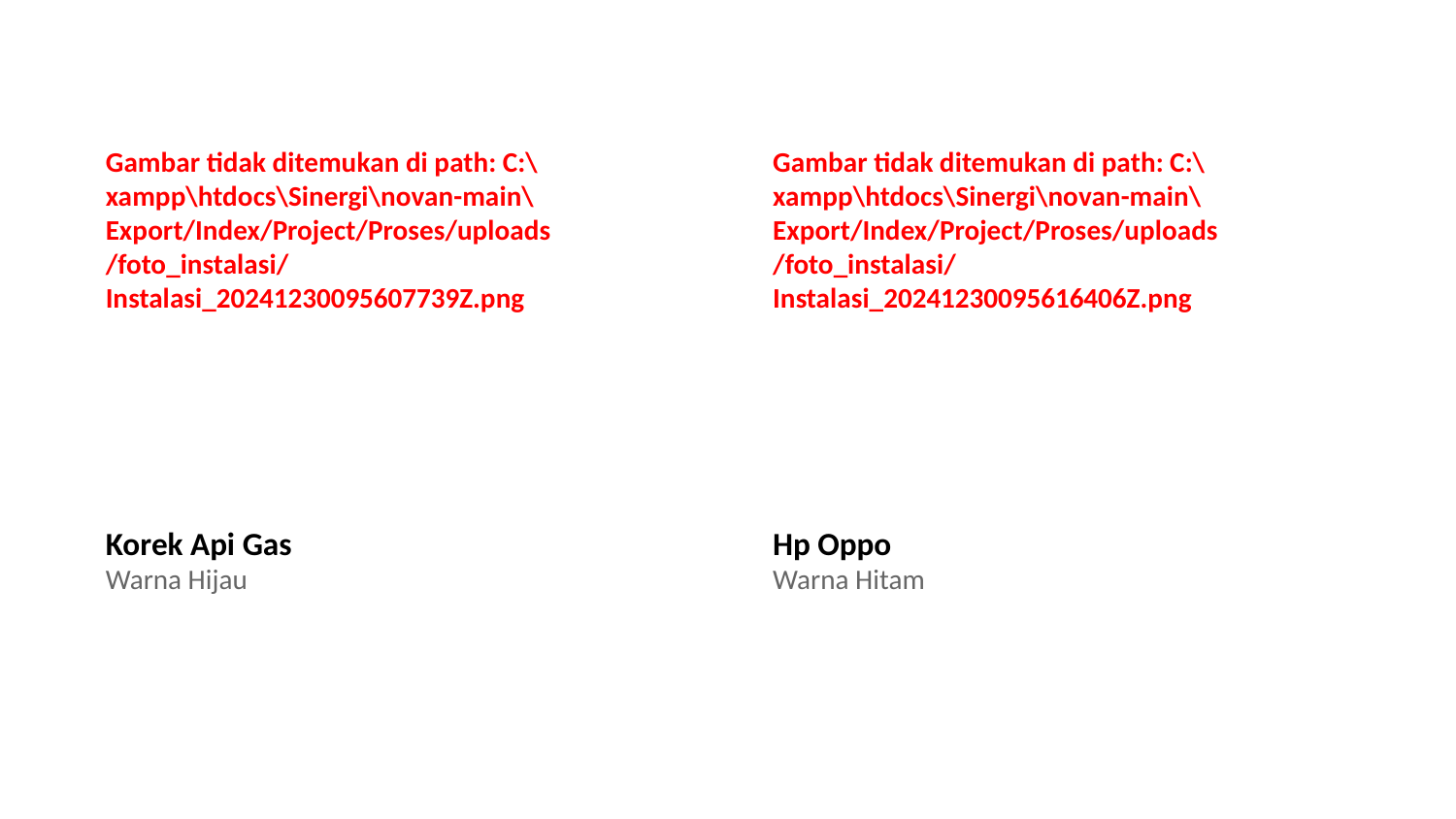

Gambar tidak ditemukan di path: C:\xampp\htdocs\Sinergi\novan-main\Export/Index/Project/Proses/uploads/foto_instalasi/Instalasi_20241230095607739Z.png
Gambar tidak ditemukan di path: C:\xampp\htdocs\Sinergi\novan-main\Export/Index/Project/Proses/uploads/foto_instalasi/Instalasi_20241230095616406Z.png
Korek Api Gas
Warna Hijau
Hp Oppo
Warna Hitam